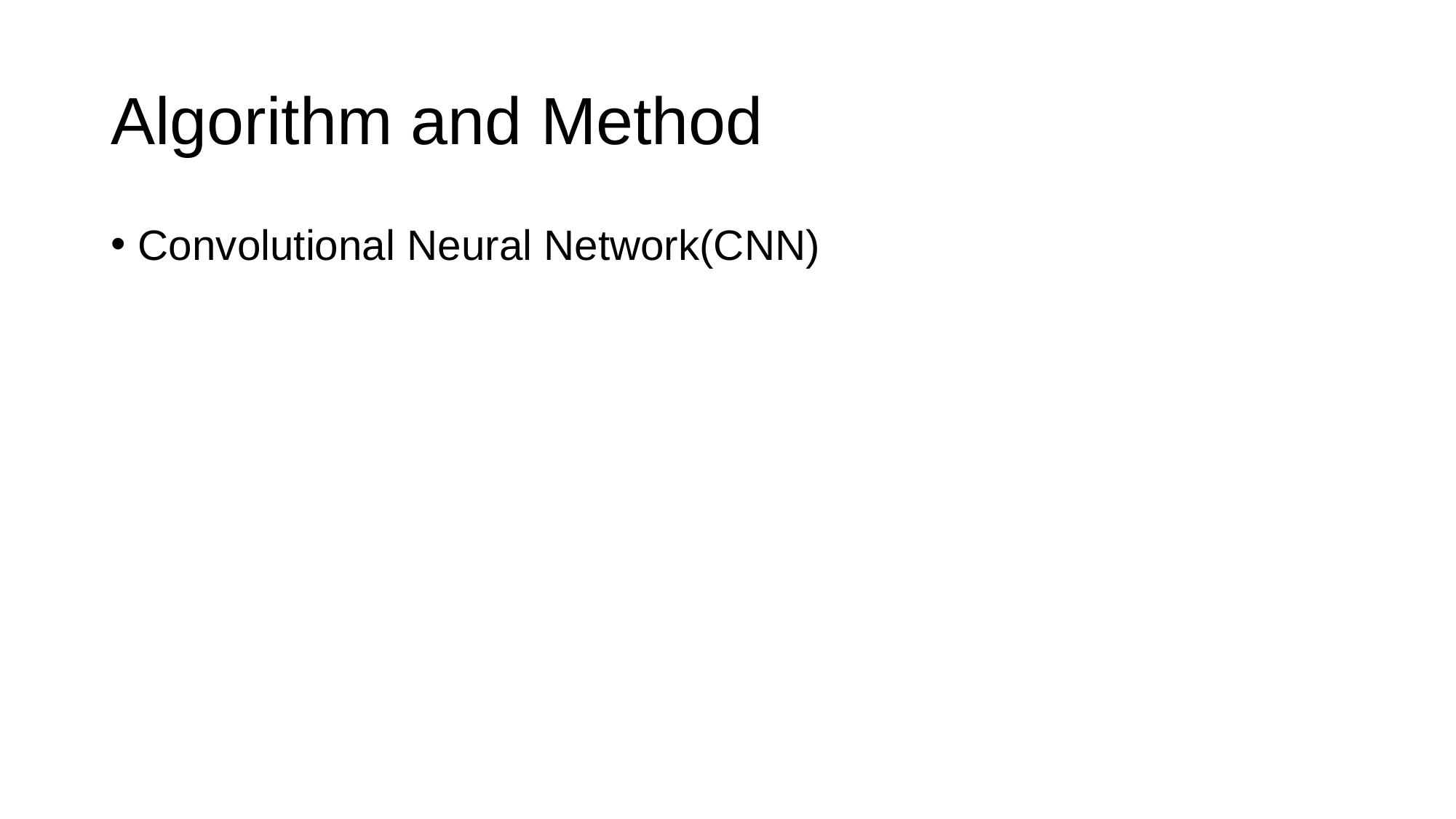

# Algorithm and Method
Convolutional Neural Network(CNN)